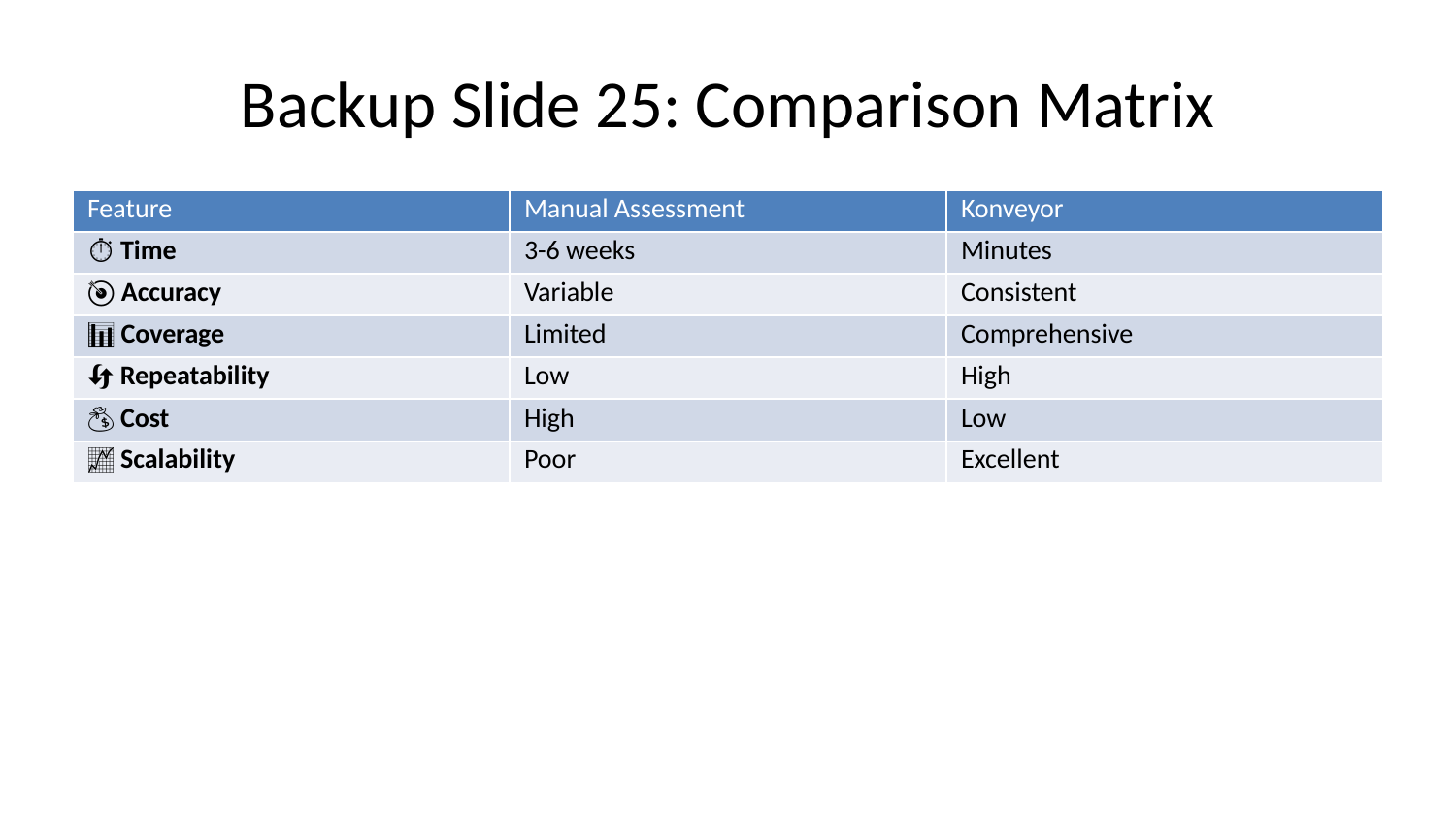

# Backup Slide 25: Comparison Matrix
| Feature | Manual Assessment | Konveyor |
| --- | --- | --- |
| ⏱️ Time | 3-6 weeks | Minutes |
| 🎯 Accuracy | Variable | Consistent |
| 📊 Coverage | Limited | Comprehensive |
| 🔄 Repeatability | Low | High |
| 💰 Cost | High | Low |
| 📈 Scalability | Poor | Excellent |